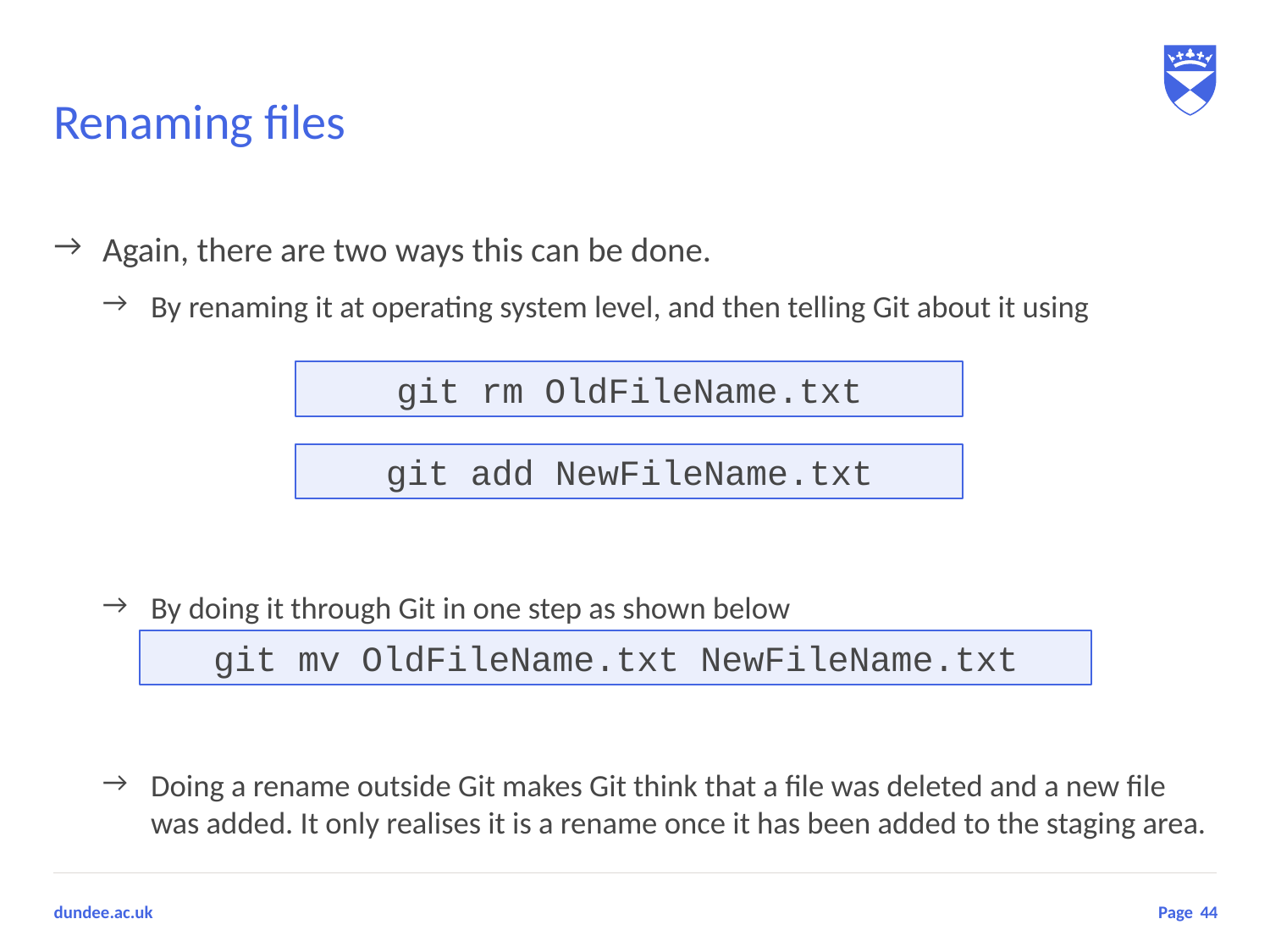

# Renaming files
Again, there are two ways this can be done.
By renaming it at operating system level, and then telling Git about it using

By doing it through Git in one step as shown below

Doing a rename outside Git makes Git think that a file was deleted and a new file was added. It only realises it is a rename once it has been added to the staging area.
git rm OldFileName.txt
git add NewFileName.txt
git mv OldFileName.txt NewFileName.txt
44